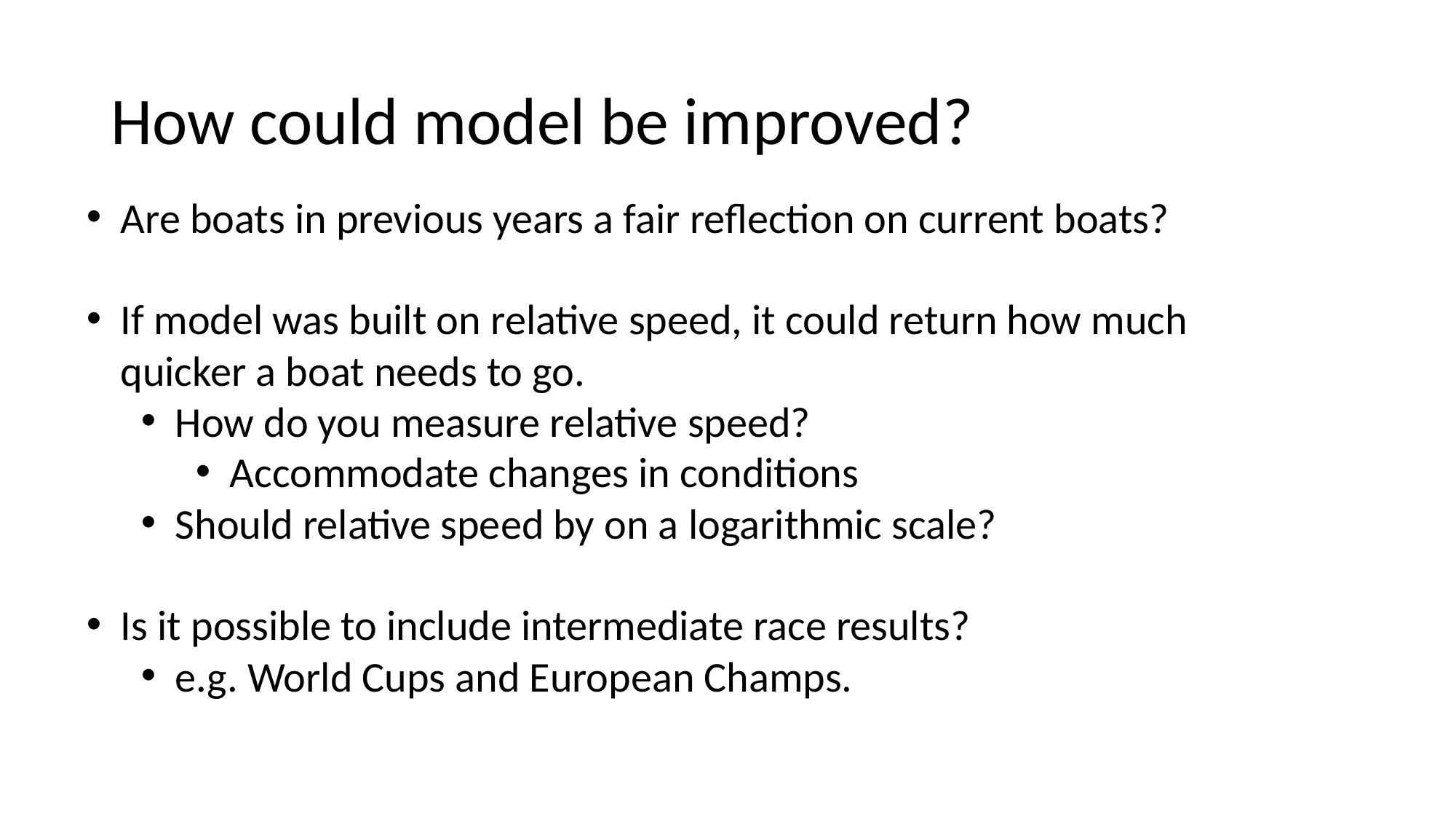

# How could model be improved?
Are boats in previous years a fair reflection on current boats?

If model was built on relative speed, it could return how much quicker a boat needs to go.
How do you measure relative speed?
Accommodate changes in conditions
Should relative speed by on a logarithmic scale?

Is it possible to include intermediate race results?
e.g. World Cups and European Champs.